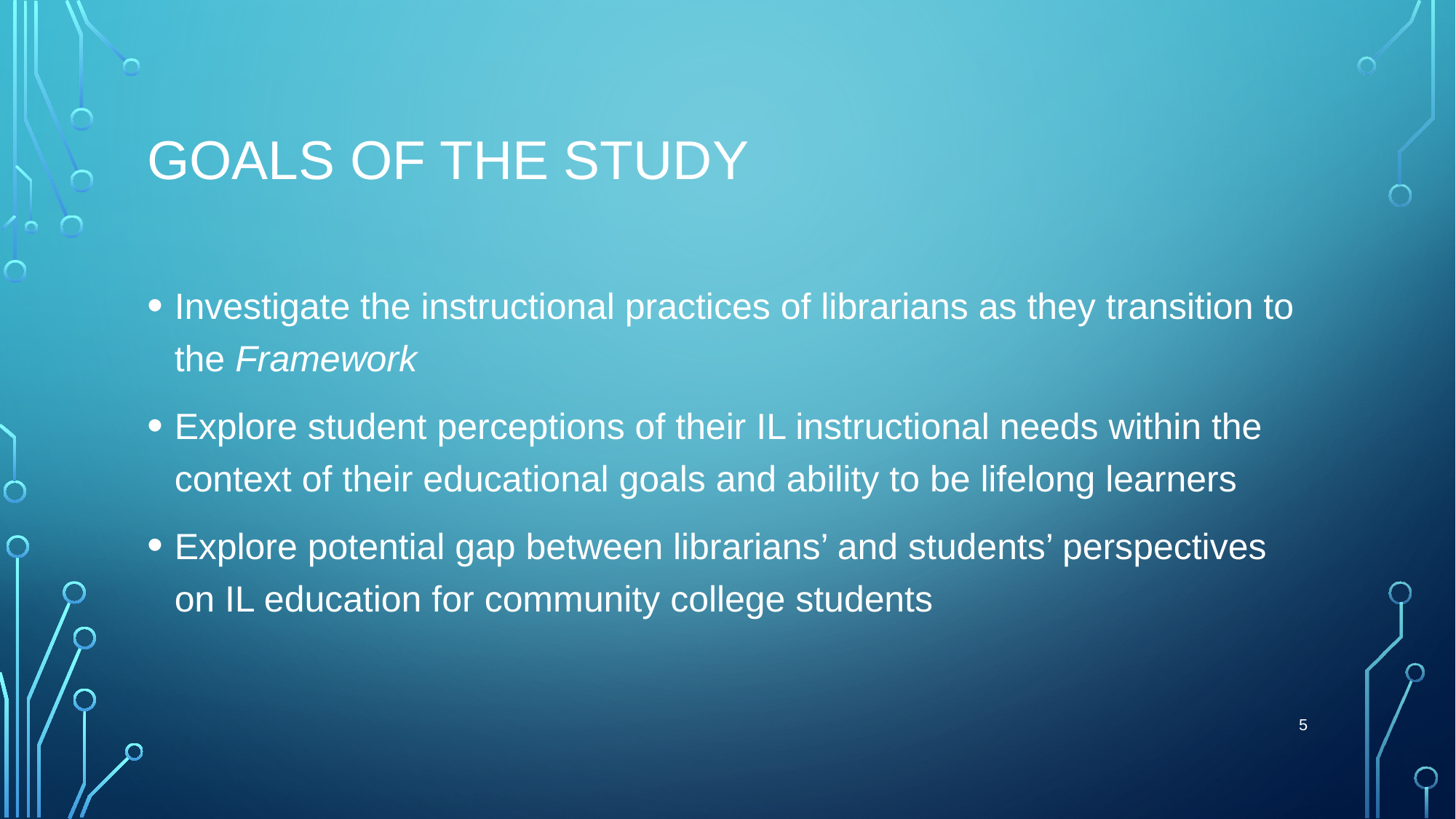

# Goals of the study
Investigate the instructional practices of librarians as they transition to the Framework
Explore student perceptions of their IL instructional needs within the context of their educational goals and ability to be lifelong learners
Explore potential gap between librarians’ and students’ perspectives on IL education for community college students
5